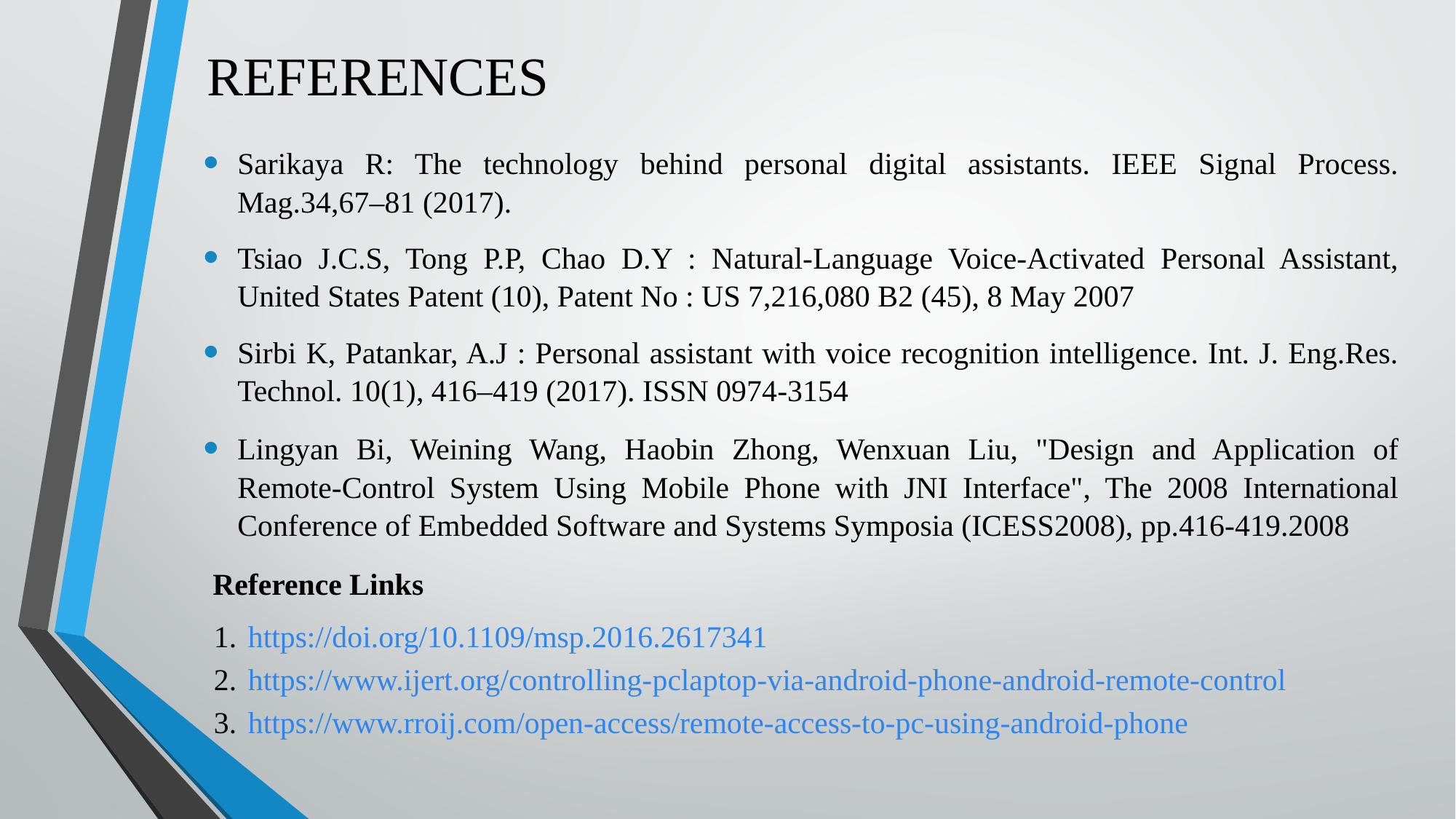

# REFERENCES
Sarikaya R: The technology behind personal digital assistants. IEEE Signal Process. Mag.34,67–81 (2017).
Tsiao J.C.S, Tong P.P, Chao D.Y : Natural-Language Voice-Activated Personal Assistant, United States Patent (10), Patent No : US 7,216,080 B2 (45), 8 May 2007
Sirbi K, Patankar, A.J : Personal assistant with voice recognition intelligence. Int. J. Eng.Res. Technol. 10(1), 416–419 (2017). ISSN 0974-3154
Lingyan Bi, Weining Wang, Haobin Zhong, Wenxuan Liu, "Design and Application of Remote-Control System Using Mobile Phone with JNI Interface", The 2008 International Conference of Embedded Software and Systems Symposia (ICESS2008), pp.416-419.2008

       Reference Links
https://doi.org/10.1109/msp.2016.2617341
https://www.ijert.org/controlling-pclaptop-via-android-phone-android-remote-control
https://www.rroij.com/open-access/remote-access-to-pc-using-android-phone